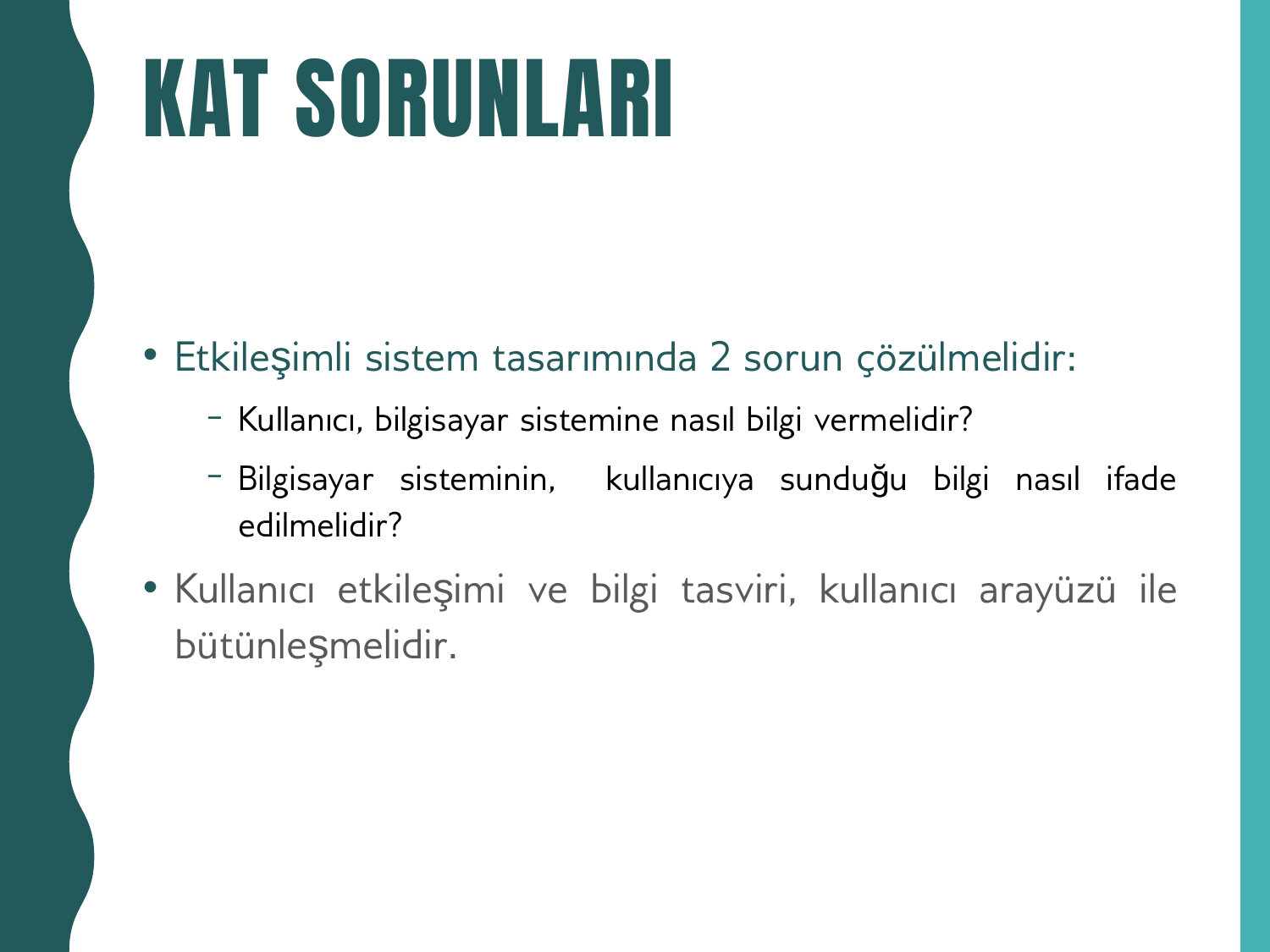

# KAT sorunları
Etkileşimli sistem tasarımında 2 sorun çözülmelidir:
Kullanıcı, bilgisayar sistemine nasıl bilgi vermelidir?
Bilgisayar sisteminin,  kullanıcıya sunduğu bilgi nasıl ifade edilmelidir?
Kullanıcı etkileşimi ve bilgi tasviri, kullanıcı arayüzü ile bütünleşmelidir.